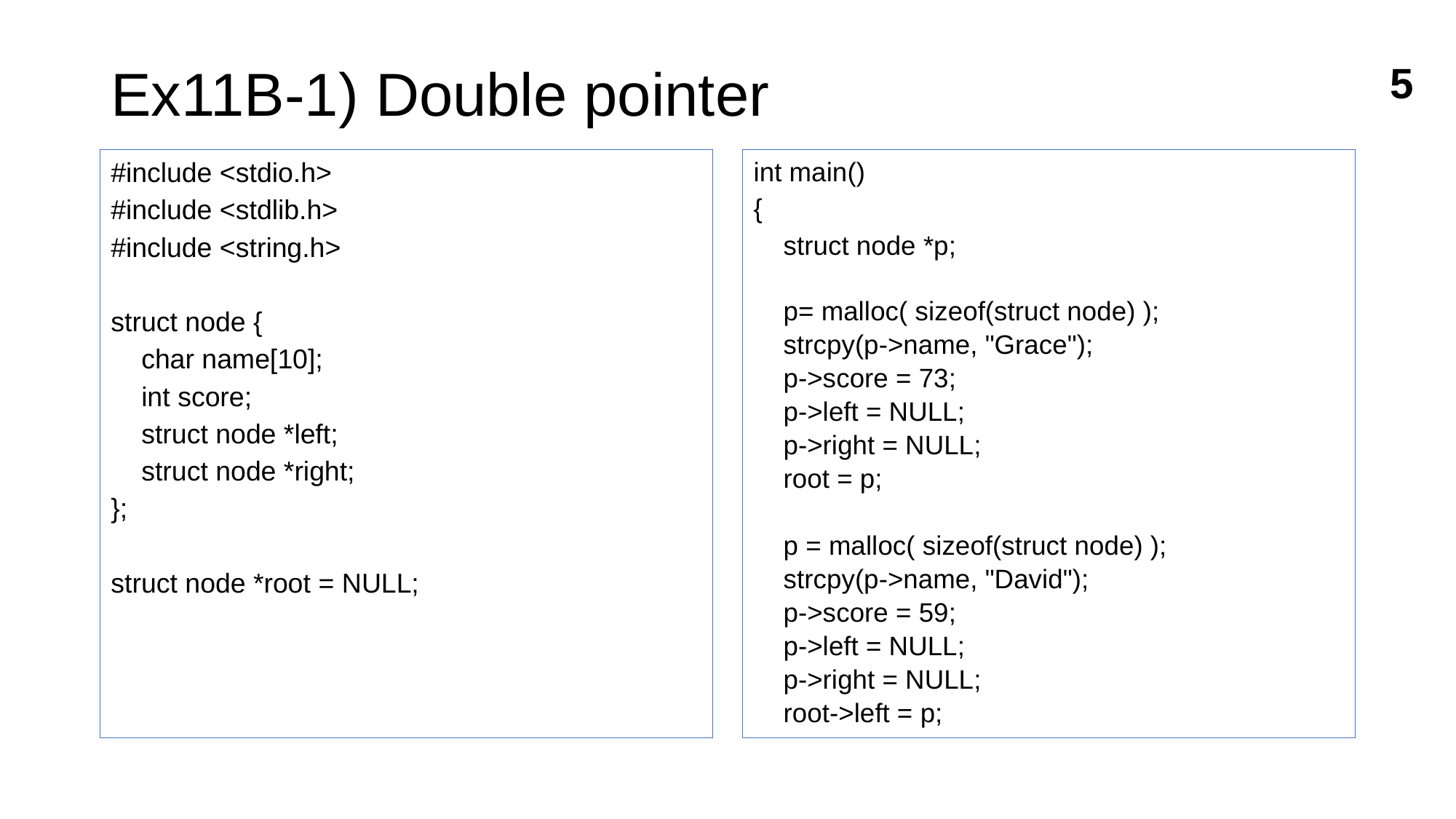

# Ex11B-1) Double pointer
5
#include <stdio.h>
#include <stdlib.h>
#include <string.h>

struct node {
    char name[10];
    int score;
    struct node *left;
    struct node *right;
};

struct node *root = NULL;

int main()
{
    struct node *p;

    p= malloc( sizeof(struct node) );
    strcpy(p->name, "Grace");
    p->score = 73;
    p->left = NULL;
    p->right = NULL;
    root = p;

    p = malloc( sizeof(struct node) );
    strcpy(p->name, "David");
    p->score = 59;
    p->left = NULL;
    p->right = NULL;
    root->left = p;